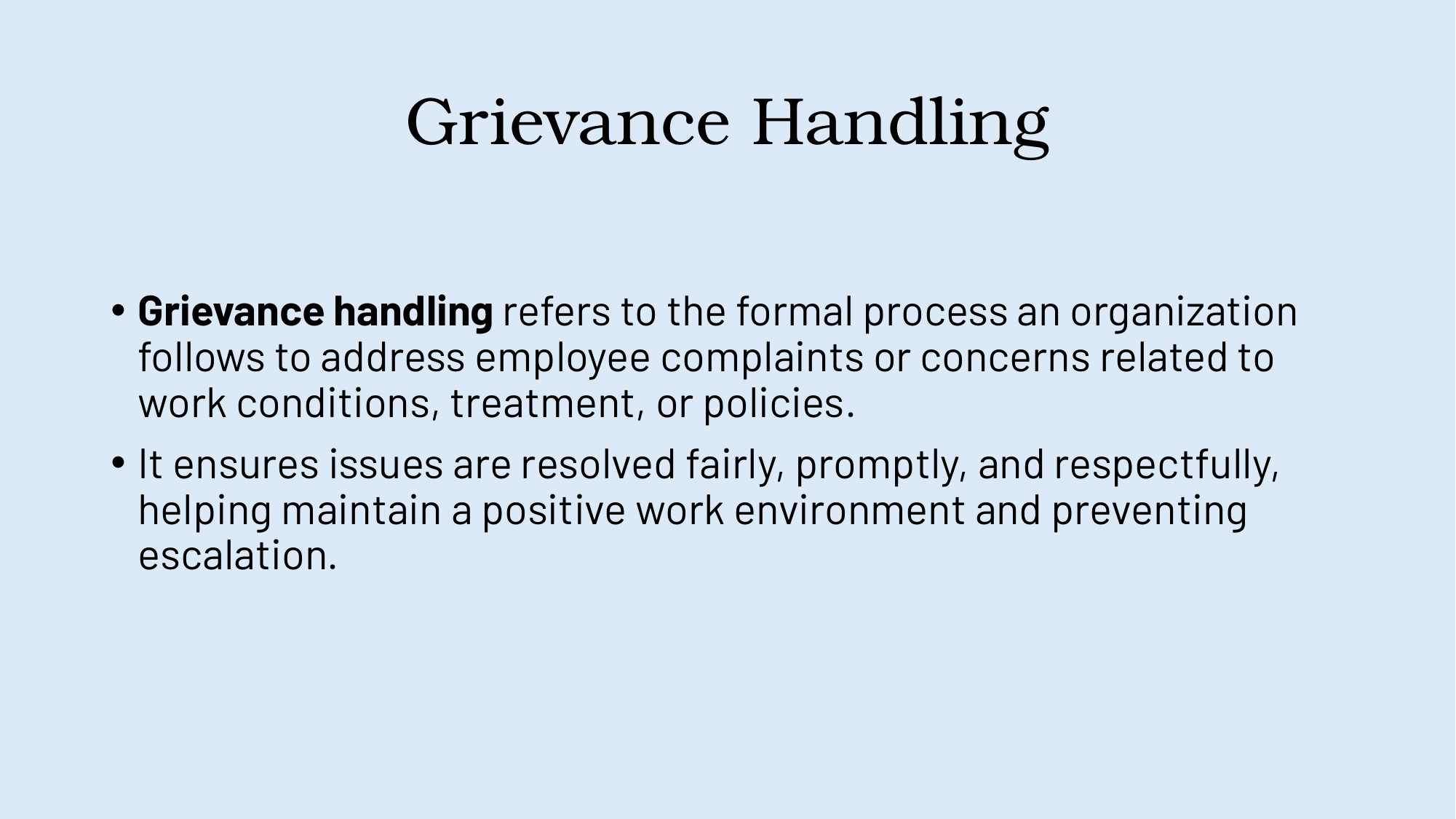

# Grievance Handling

Grievance handling refers to the formal process an organization follows to address employee complaints or concerns related to work conditions, treatment, or policies.
It ensures issues are resolved fairly, promptly, and respectfully, helping maintain a positive work environment and preventing escalation.